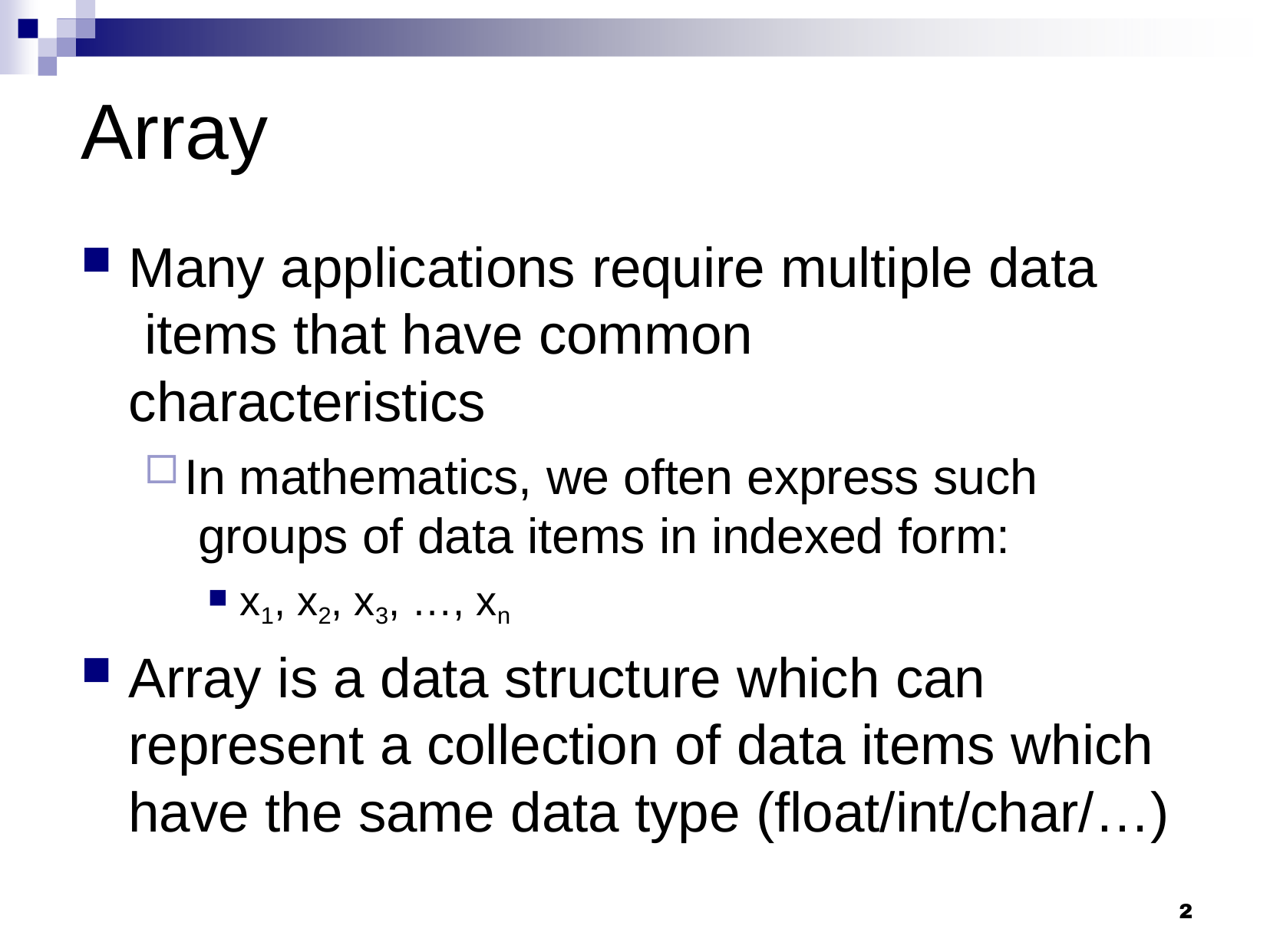

# Array
Many applications require multiple data  items that have common characteristics
In mathematics, we often express such  groups of data items in indexed form:
x1, x2, x3, …, xn
Array is a data structure which can  represent a collection of data items which  have the same data type (float/int/char/…)
2